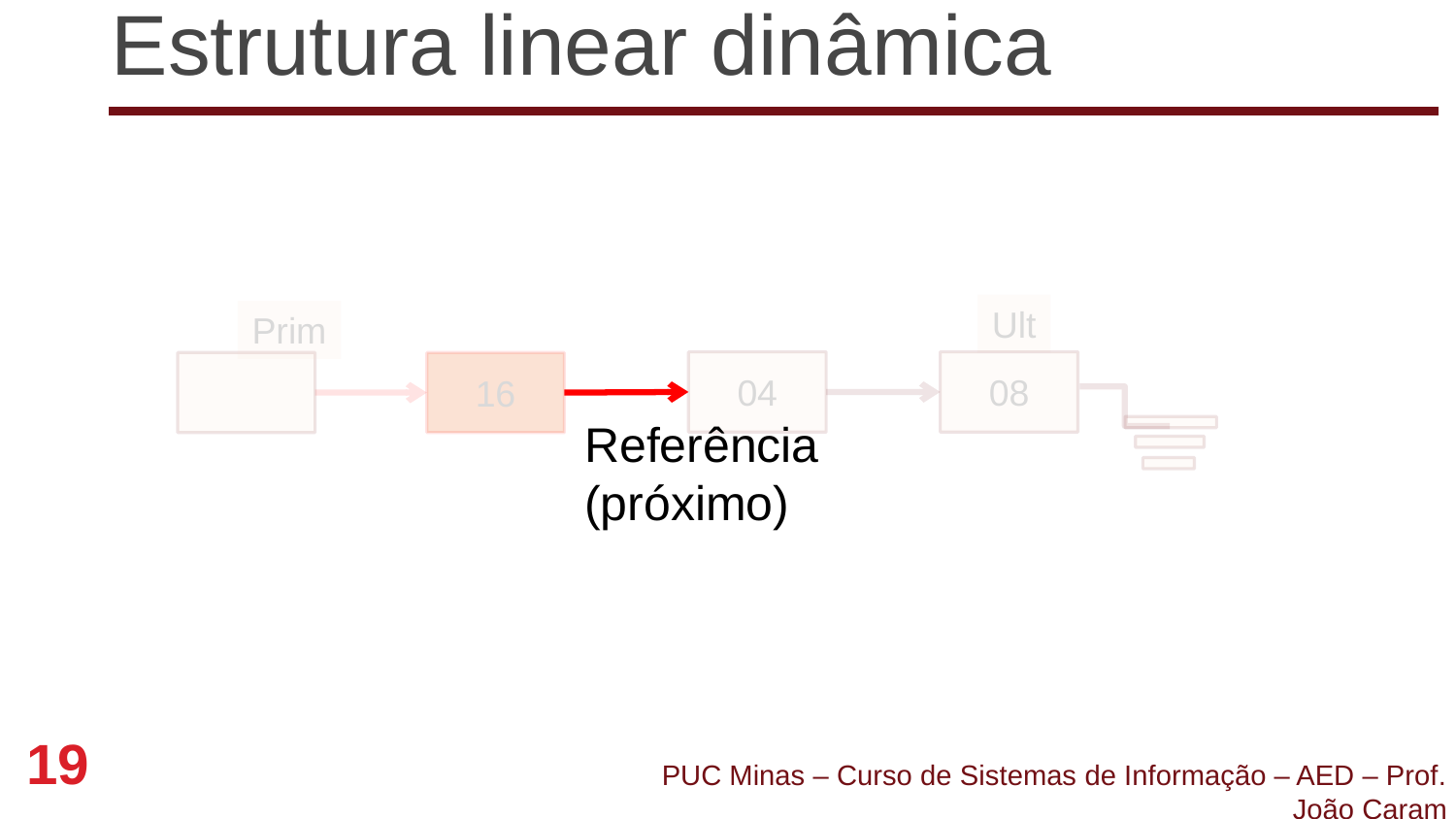

# Estrutura linear dinâmica
Ult
Prim
04
08

16

Referência
(próximo)
19
PUC Minas – Curso de Sistemas de Informação – AED – Prof. João Caram